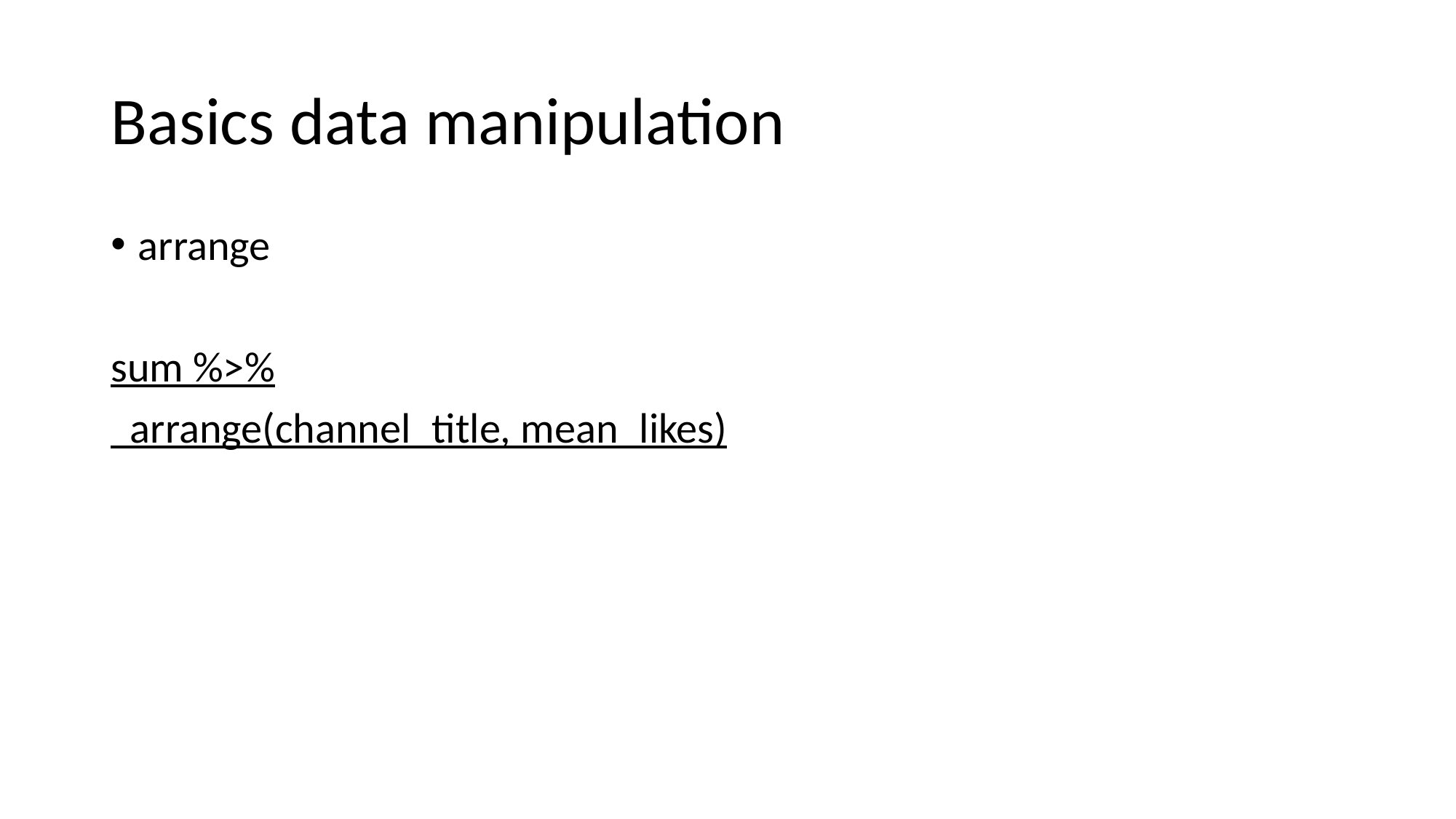

# Basics data manipulation
arrange

sum %>%
  arrange(channel_title, mean_likes)